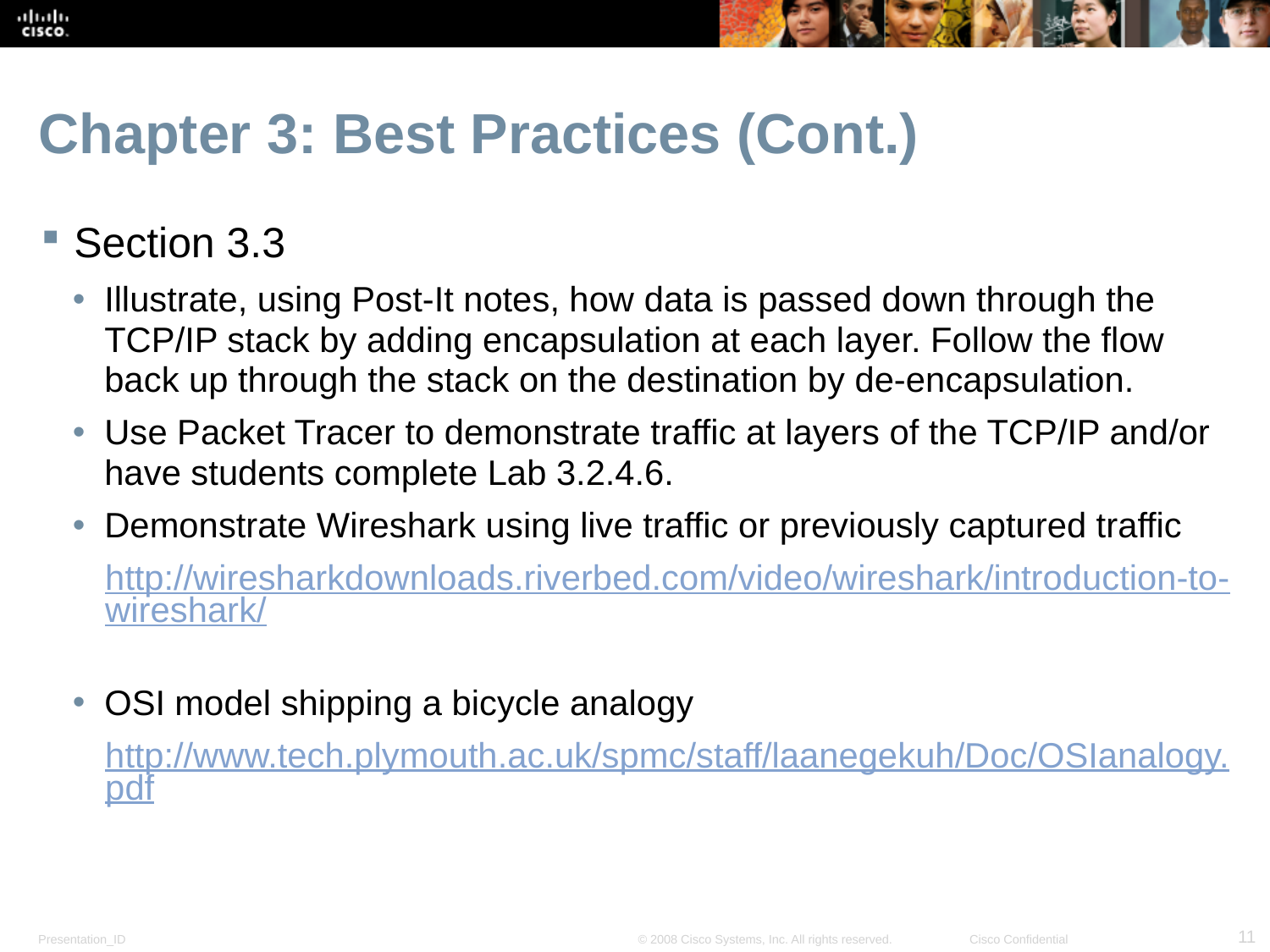

# Chapter 3: Best Practices (Cont.)
Section 3.3
Illustrate, using Post-It notes, how data is passed down through the TCP/IP stack by adding encapsulation at each layer. Follow the flow back up through the stack on the destination by de-encapsulation.
Use Packet Tracer to demonstrate traffic at layers of the TCP/IP and/or have students complete Lab 3.2.4.6.
Demonstrate Wireshark using live traffic or previously captured traffic
http://wiresharkdownloads.riverbed.com/video/wireshark/introduction-to-wireshark/
OSI model shipping a bicycle analogy
http://www.tech.plymouth.ac.uk/spmc/staff/laanegekuh/Doc/OSIanalogy.pdf